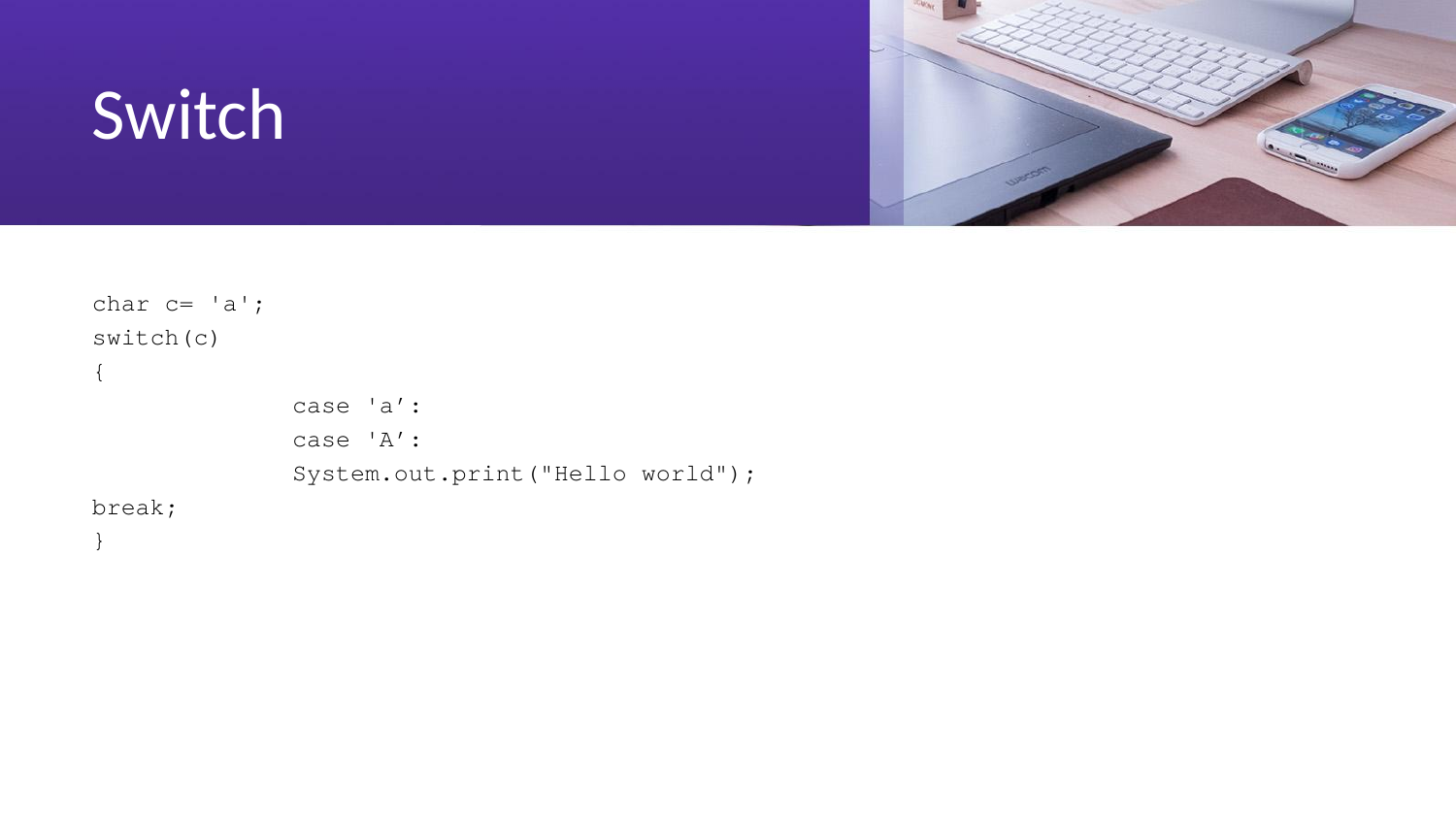

# Switch
char c= 'a';
switch(c)
{
		case 'a’:
		case 'A’:
		System.out.print("Hello world");
break;
}